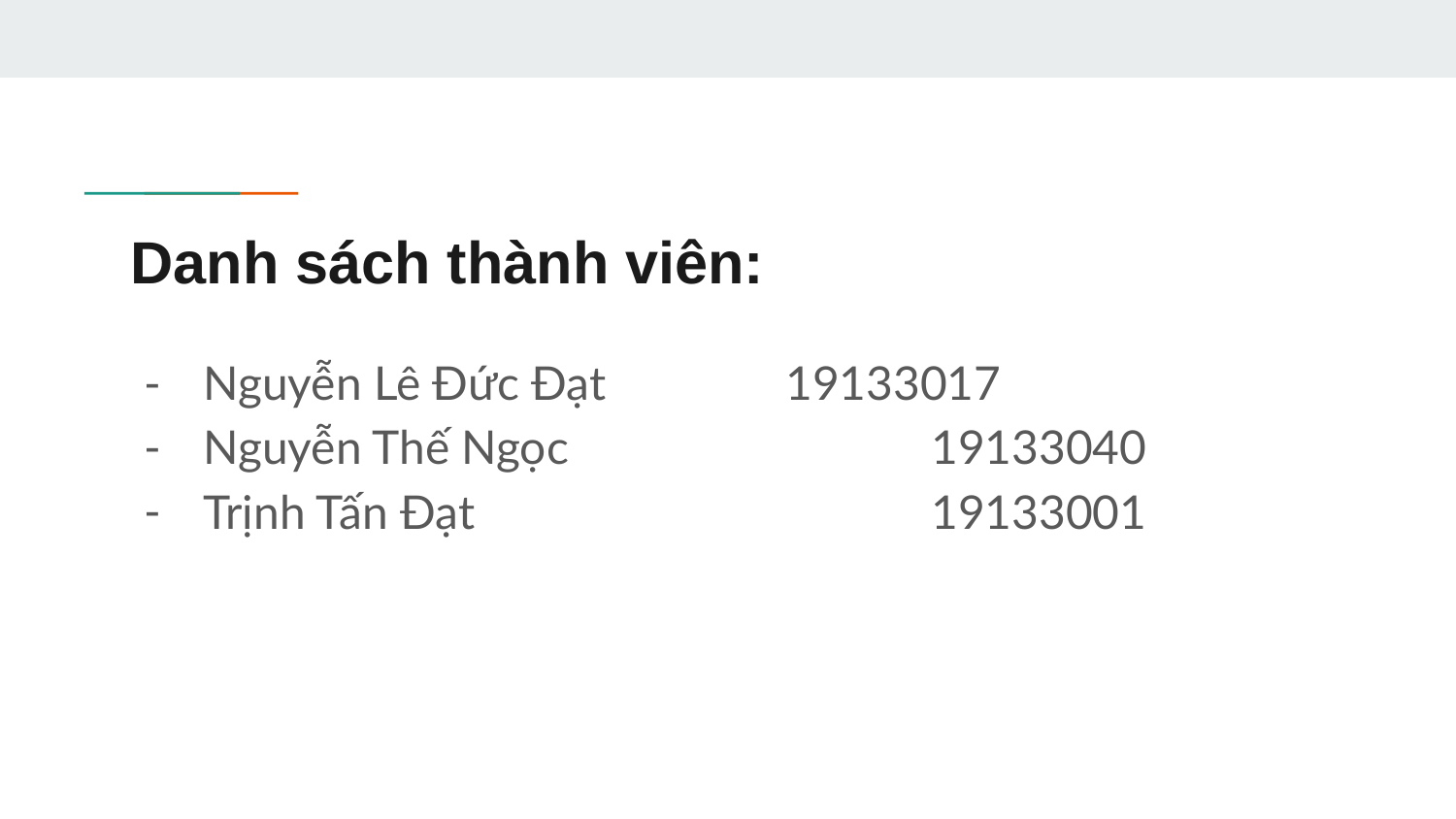

# Danh sách thành viên:
Nguyễn Lê Đức Đạt		19133017
Nguyễn Thế Ngọc			19133040
Trịnh Tấn Đạt				19133001